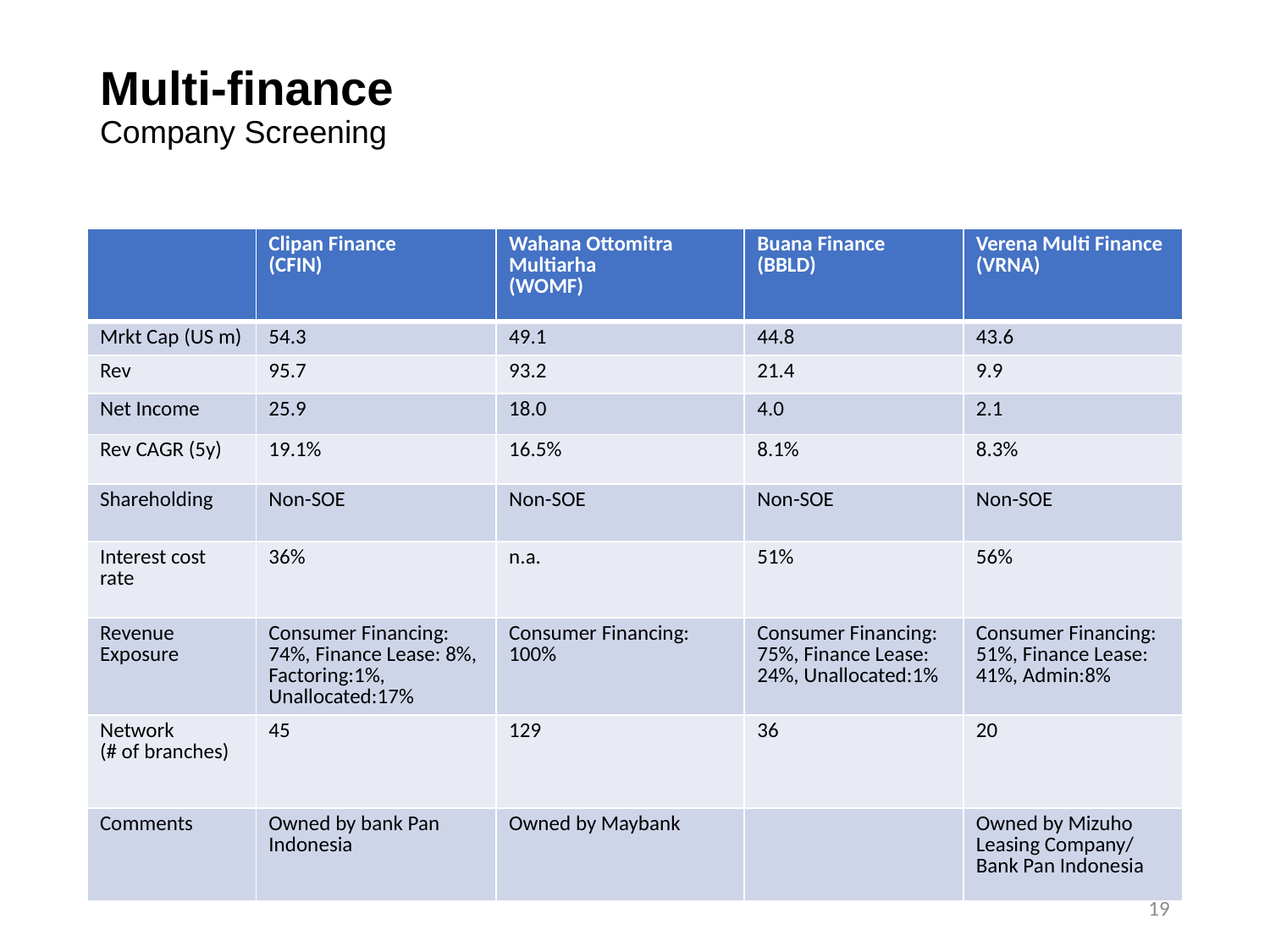

# Multi-finance Company Screening
|  | Clipan Finance (CFIN) | Wahana Ottomitra Multiarha (WOMF) | Buana Finance (BBLD) | Verena Multi Finance (VRNA) |
| --- | --- | --- | --- | --- |
| Mrkt Cap (US m) | 54.3 | 49.1 | 44.8 | 43.6 |
| Rev | 95.7 | 93.2 | 21.4 | 9.9 |
| Net Income | 25.9 | 18.0 | 4.0 | 2.1 |
| Rev CAGR (5y) | 19.1% | 16.5% | 8.1% | 8.3% |
| Shareholding | Non-SOE | Non-SOE | Non-SOE | Non-SOE |
| Interest cost rate | 36% | n.a. | 51% | 56% |
| Revenue Exposure | Consumer Financing: 74%, Finance Lease: 8%, Factoring:1%, Unallocated:17% | Consumer Financing: 100% | Consumer Financing: 75%, Finance Lease: 24%, Unallocated:1% | Consumer Financing: 51%, Finance Lease: 41%, Admin:8% |
| Network (# of branches) | 45 | 129 | 36 | 20 |
| Comments | Owned by bank Pan Indonesia | Owned by Maybank |  | Owned by Mizuho Leasing Company/ Bank Pan Indonesia |
19